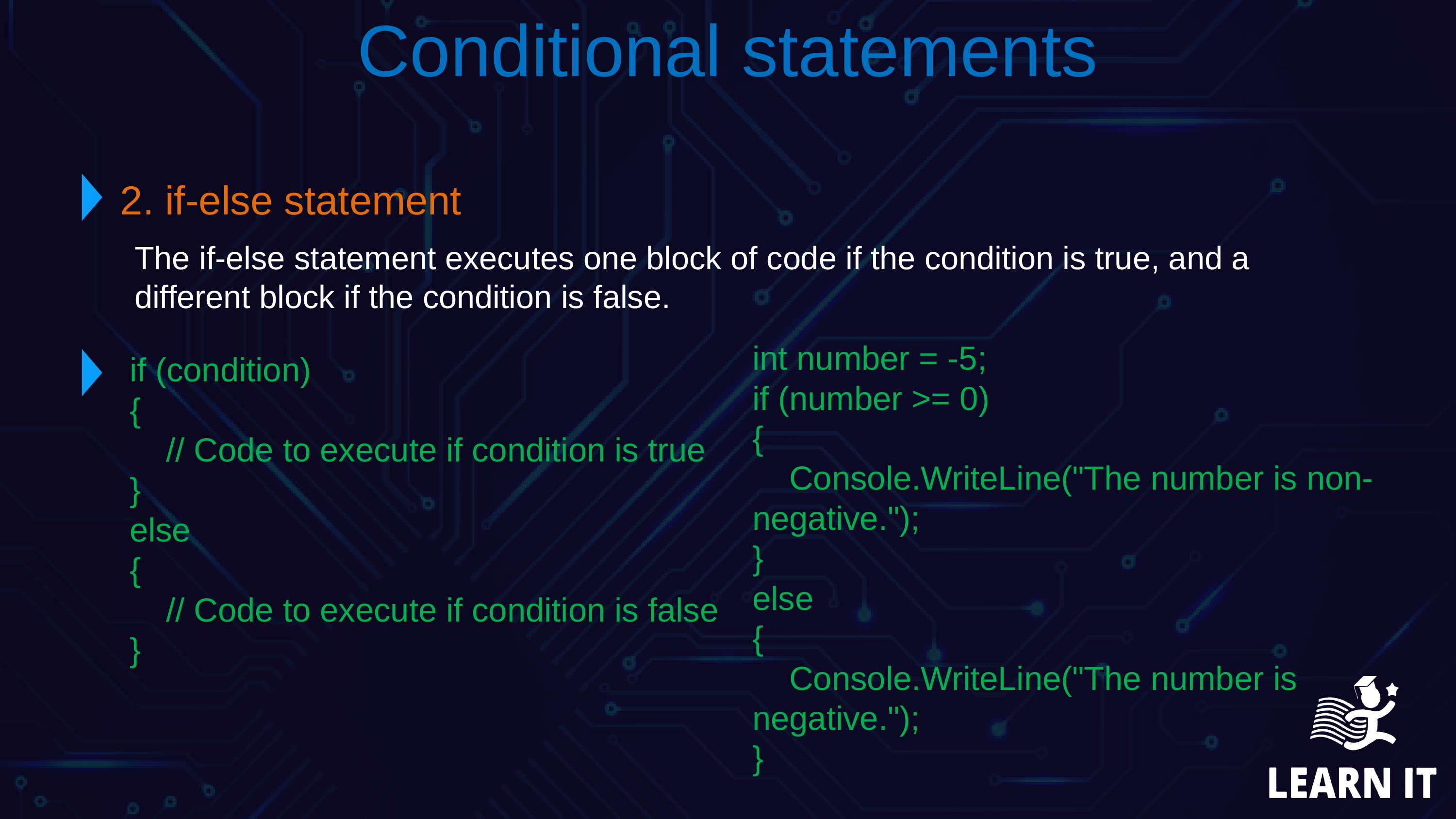

condition ? value_if_true : value_if_false;
Conditional statements
2. if-else statement

The if-else statement executes one block of code if the condition is true, and a different block if the condition is false.
int number = -5;
if (number >= 0)
{
    Console.WriteLine("The number is non-  negative.");
}
else
{
    Console.WriteLine("The number is negative.");
}
if (condition)
{
    // Code to execute if condition is true
}
else
{
    // Code to execute if condition is false
}